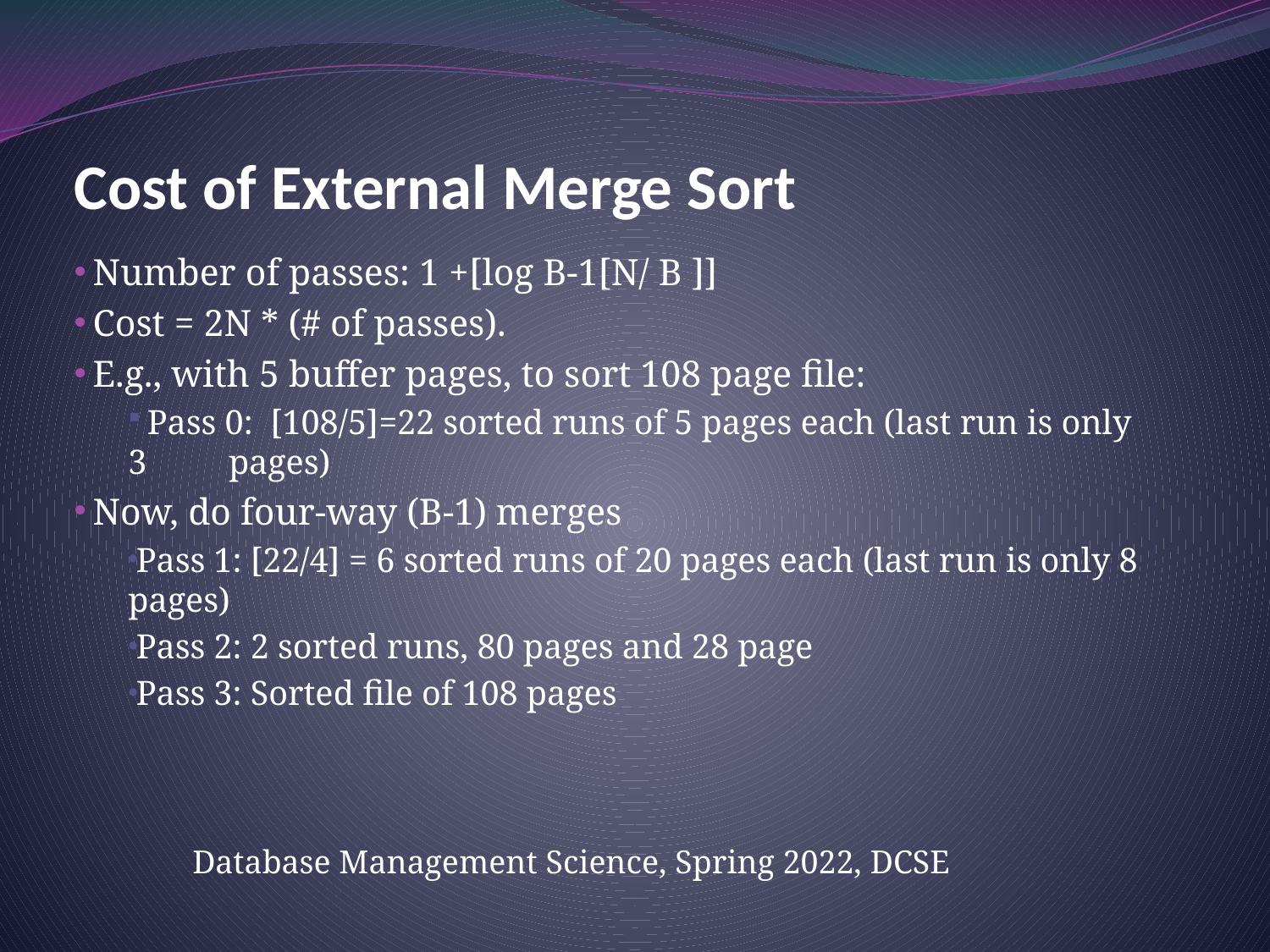

# Cost of External Merge Sort
 Number of passes: 1 +[log B-1[N/ B ]]
 Cost = 2N * (# of passes).
 E.g., with 5 buffer pages, to sort 108 page file:
 Pass 0:  [108/5]=22 sorted runs of 5 pages each (last run is only 3 	pages)
 Now, do four-way (B-1) merges
Pass 1: [22/4] = 6 sorted runs of 20 pages each (last run is only 8 pages)
Pass 2: 2 sorted runs, 80 pages and 28 page
Pass 3: Sorted file of 108 pages

Database Management Science, Spring 2022, DCSE